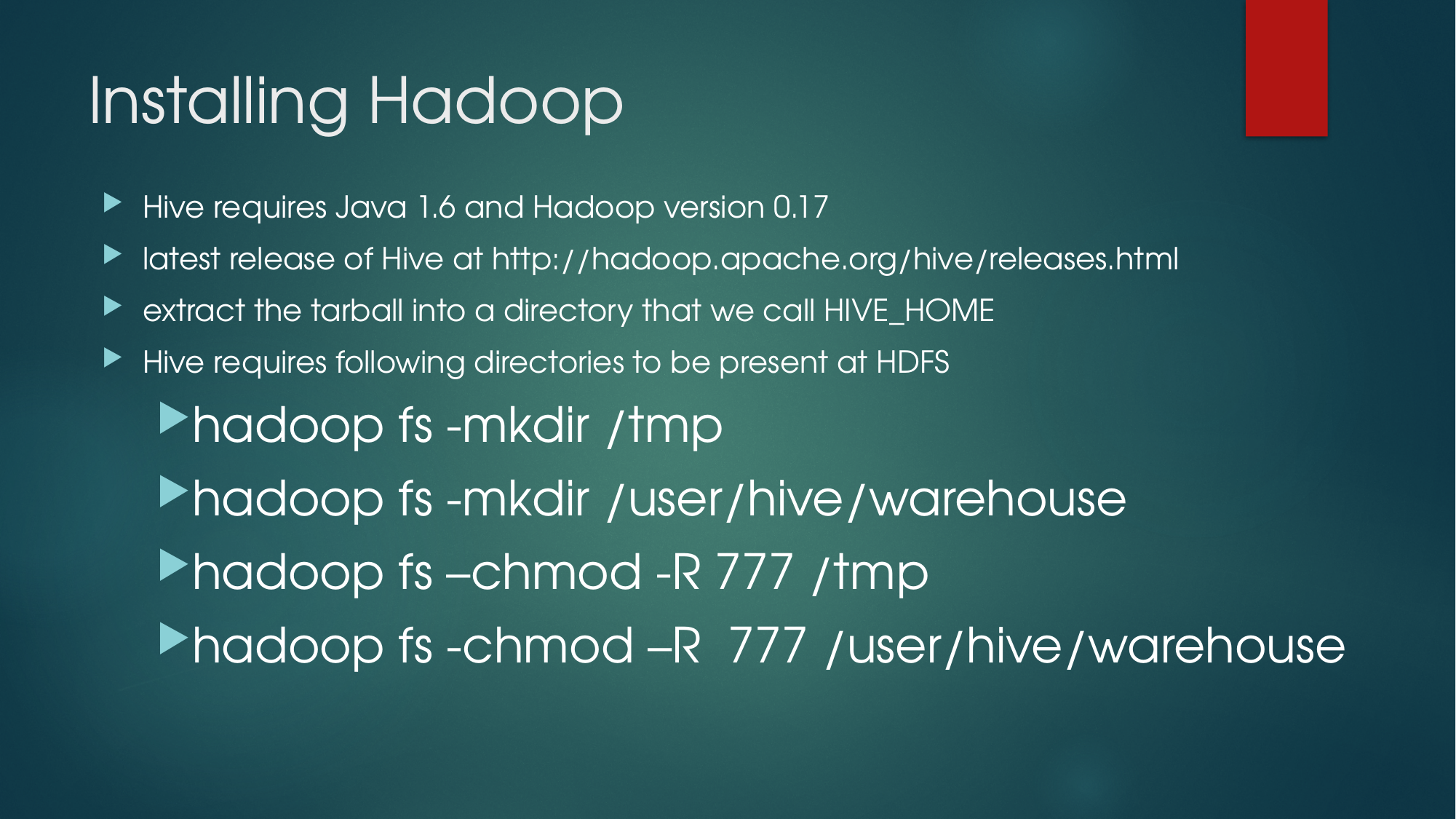

# Installing Hadoop
Hive requires Java 1.6 and Hadoop version 0.17
latest release of Hive at http://hadoop.apache.org/hive/releases.html
extract the tarball into a directory that we call HIVE_HOME
Hive requires following directories to be present at HDFS
hadoop fs -mkdir /tmp
hadoop fs -mkdir /user/hive/warehouse
hadoop fs –chmod -R 777 /tmp
hadoop fs -chmod –R  777 /user/hive/warehouse